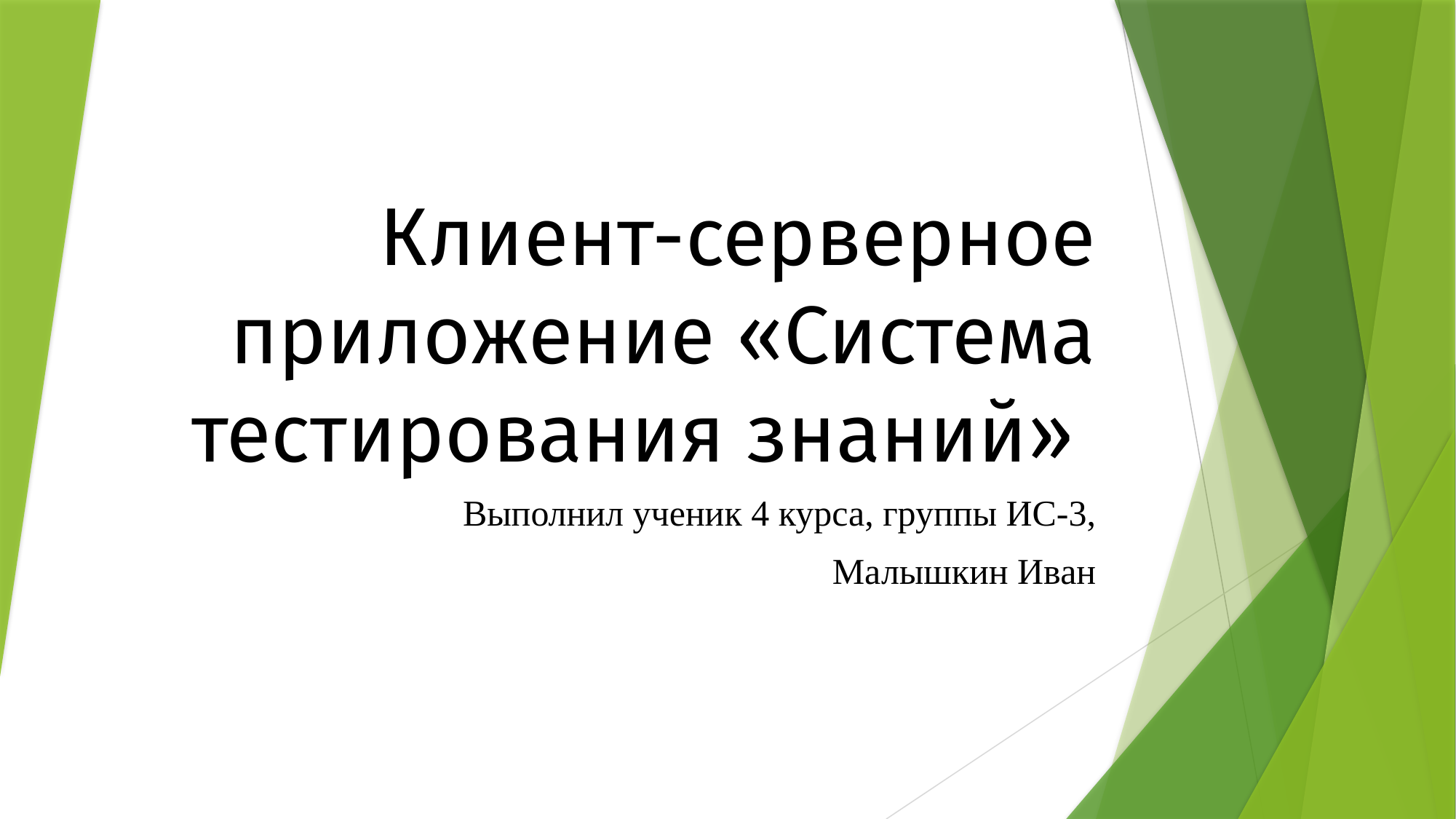

# Клиент-серверное приложение «Система тестирования знаний»
Выполнил ученик 4 курса, группы ИС-3,
Малышкин Иван